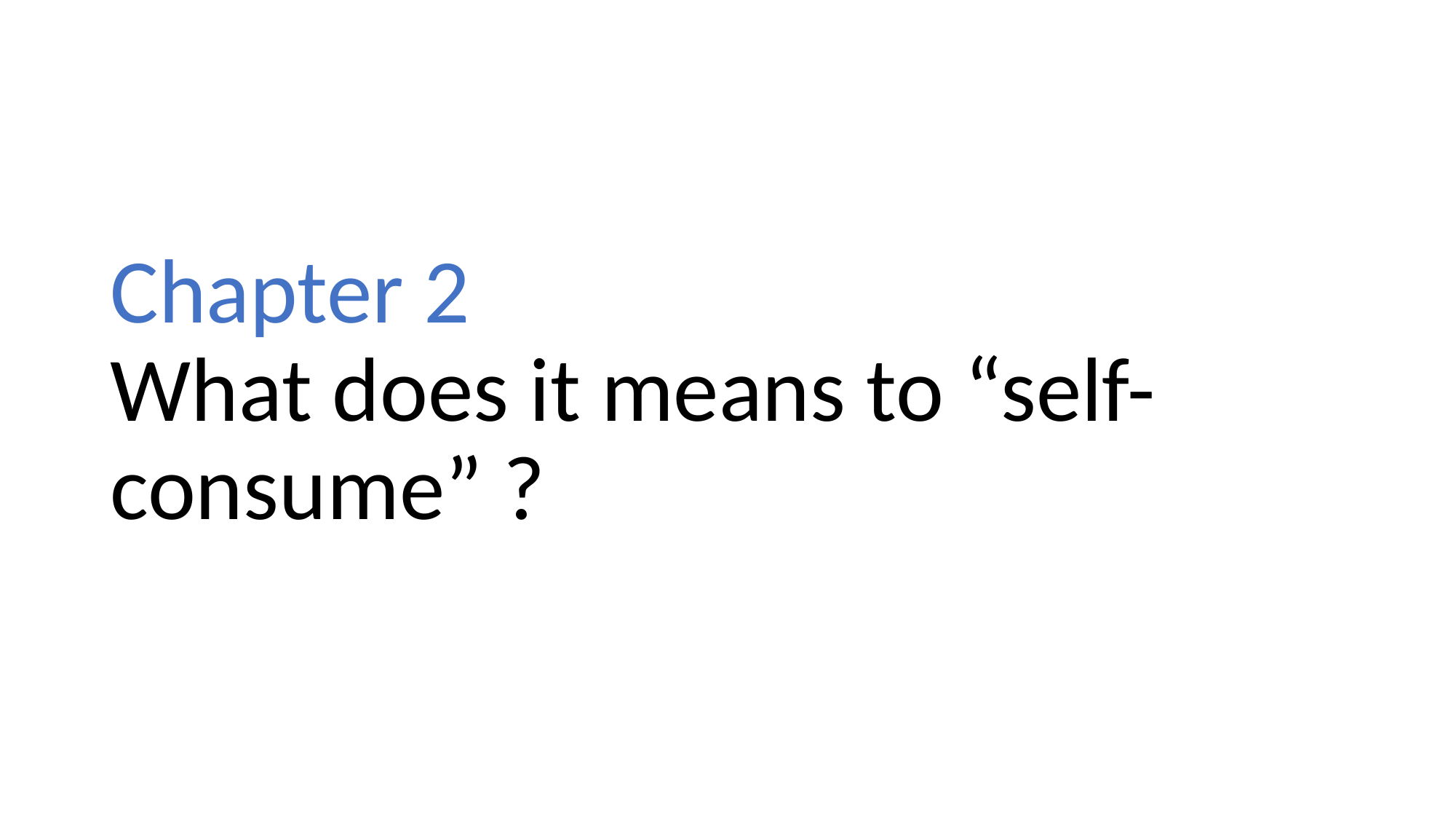

# Chapter 2 What does it means to “self-consume” ?